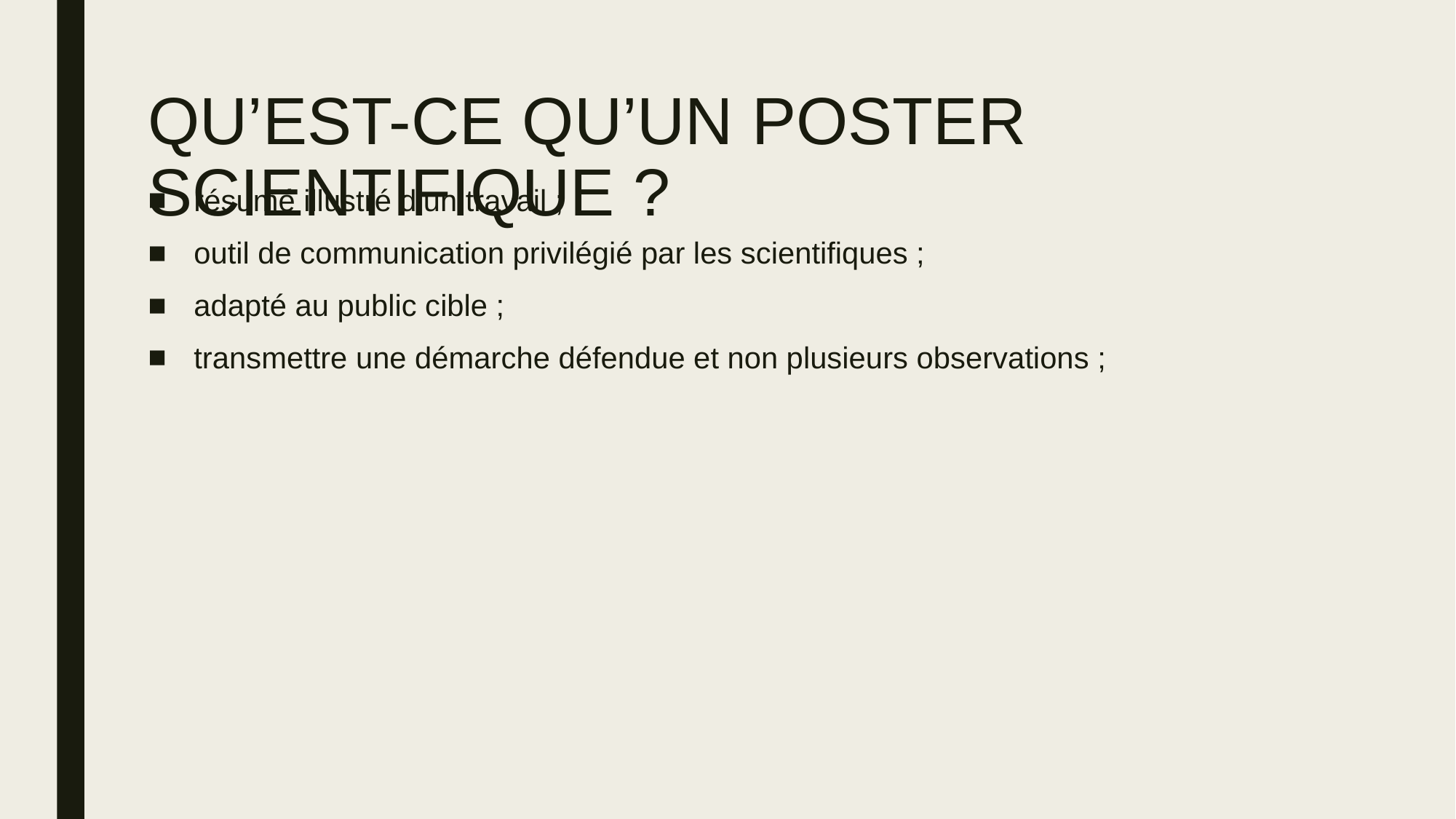

# QU’EST-CE QU’UN POSTER SCIENTIFIQUE ?
résumé illustré d’un travail ;
outil de communication privilégié par les scientifiques ;
adapté au public cible ;
transmettre une démarche défendue et non plusieurs observations ;